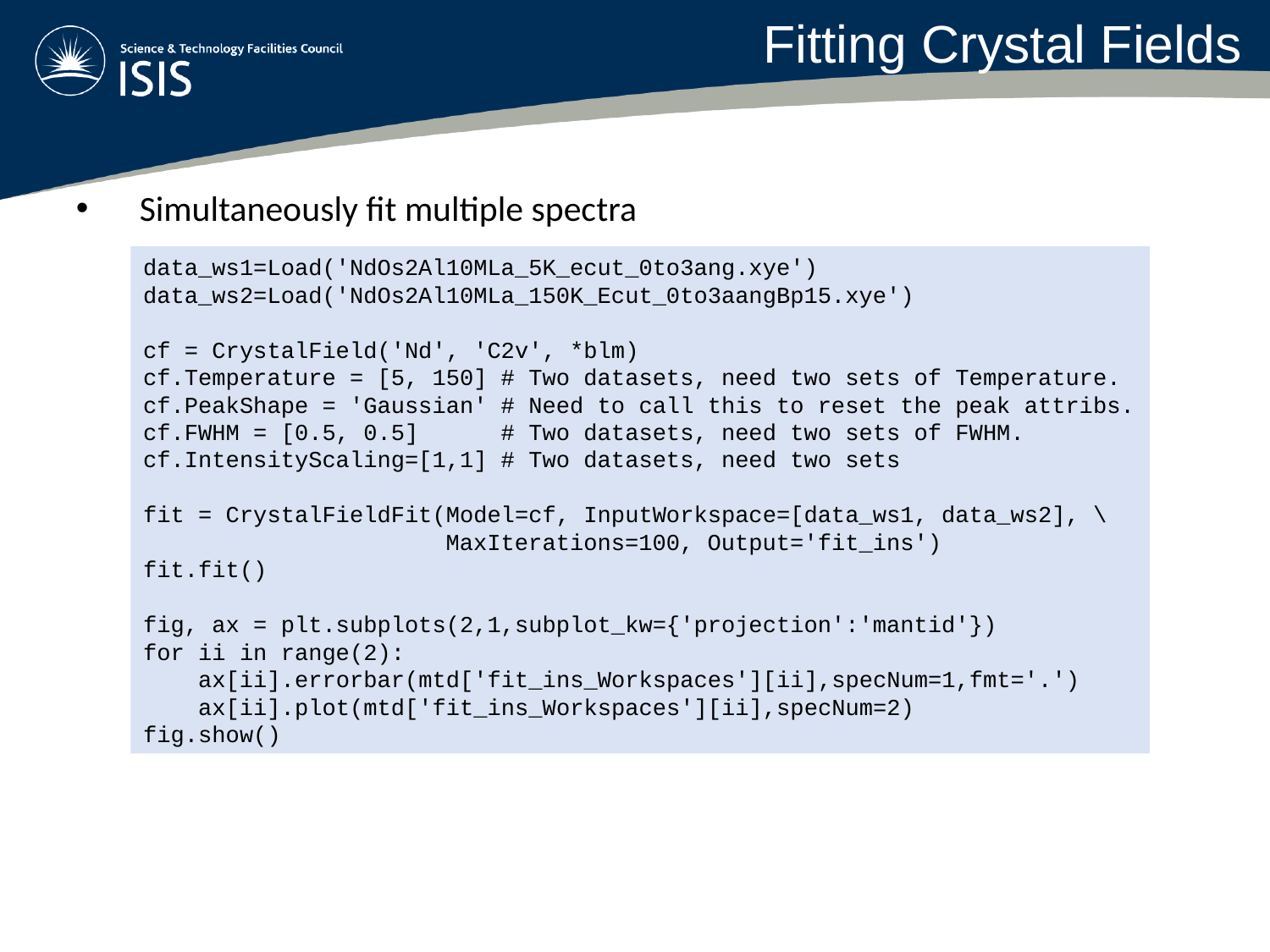

Fitting Crystal Fields
Simultaneously fit multiple spectra

data_ws1=Load('NdOs2Al10MLa_5K_ecut_0to3ang.xye')
data_ws2=Load('NdOs2Al10MLa_150K_Ecut_0to3aangBp15.xye')

cf = CrystalField('Nd', 'C2v', *blm)
cf.Temperature = [5, 150] # Two datasets, need two sets of Temperature.
cf.PeakShape = 'Gaussian' # Need to call this to reset the peak attribs.
cf.FWHM = [0.5, 0.5]      # Two datasets, need two sets of FWHM.
cf.IntensityScaling=[1,1] # Two datasets, need two sets

fit = CrystalFieldFit(Model=cf, InputWorkspace=[data_ws1, data_ws2], \
                      MaxIterations=100, Output='fit_ins')
fit.fit()

fig, ax = plt.subplots(2,1,subplot_kw={'projection':'mantid'})
for ii in range(2):
    ax[ii].errorbar(mtd['fit_ins_Workspaces'][ii],specNum=1,fmt='.')
    ax[ii].plot(mtd['fit_ins_Workspaces'][ii],specNum=2)
fig.show()